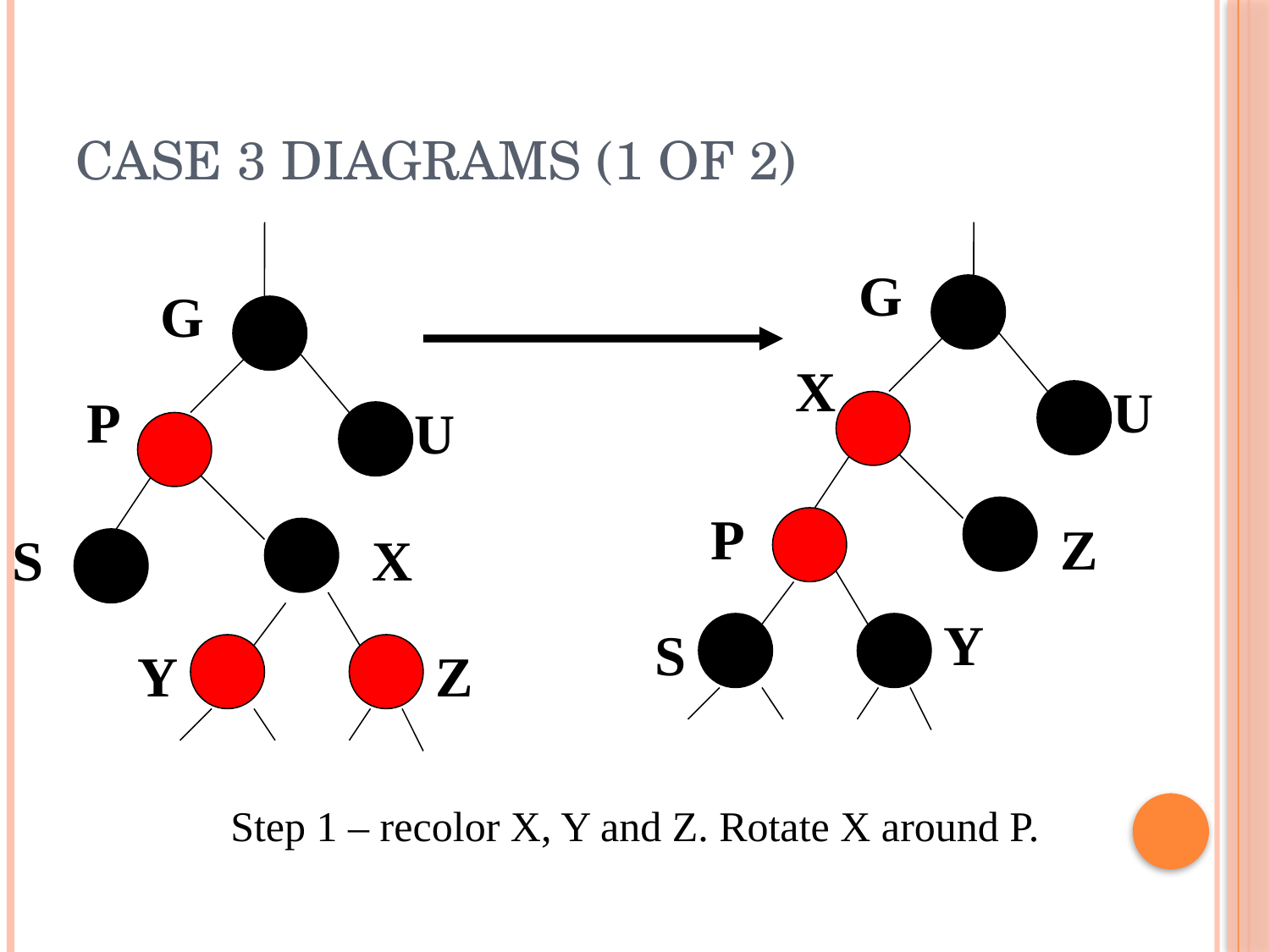

# Case 3 Diagrams (1 of 2)

G
G

X

U
P

U

P

Z
S

X

Y
S

Y

Z

Step 1 – recolor X, Y and Z. Rotate X around P.